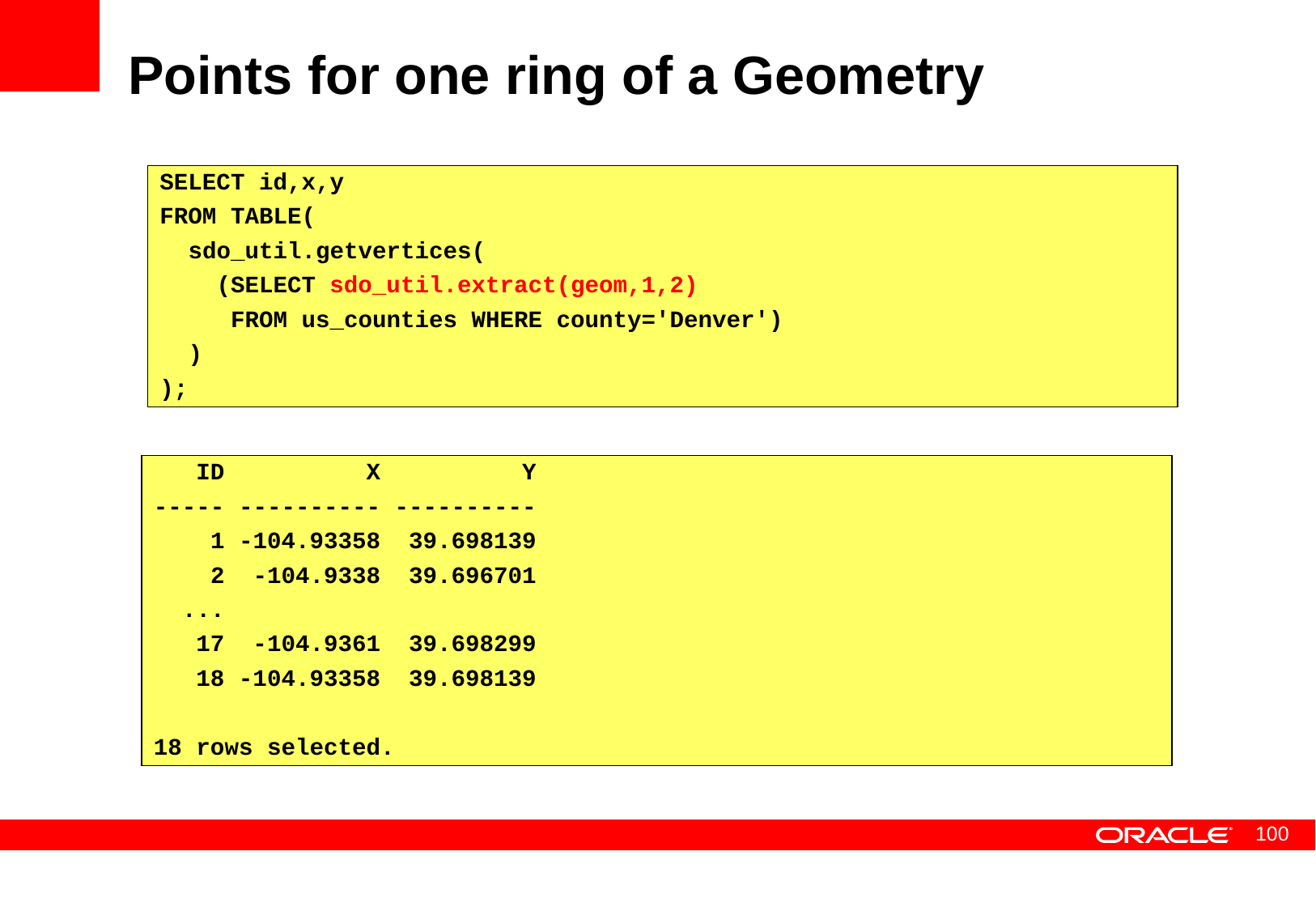

# Points for one ring of a Geometry
SELECT id,x,y
FROM TABLE(
  sdo_util.getvertices(
    (SELECT sdo_util.extract(geom,1,2)
     FROM us_counties WHERE county='Denver')
  )
);
   ID          X          Y
----- ---------- ----------
    1 -104.93358  39.698139
    2  -104.9338  39.696701
  ...
   17  -104.9361  39.698299
   18 -104.93358  39.698139

18 rows selected.